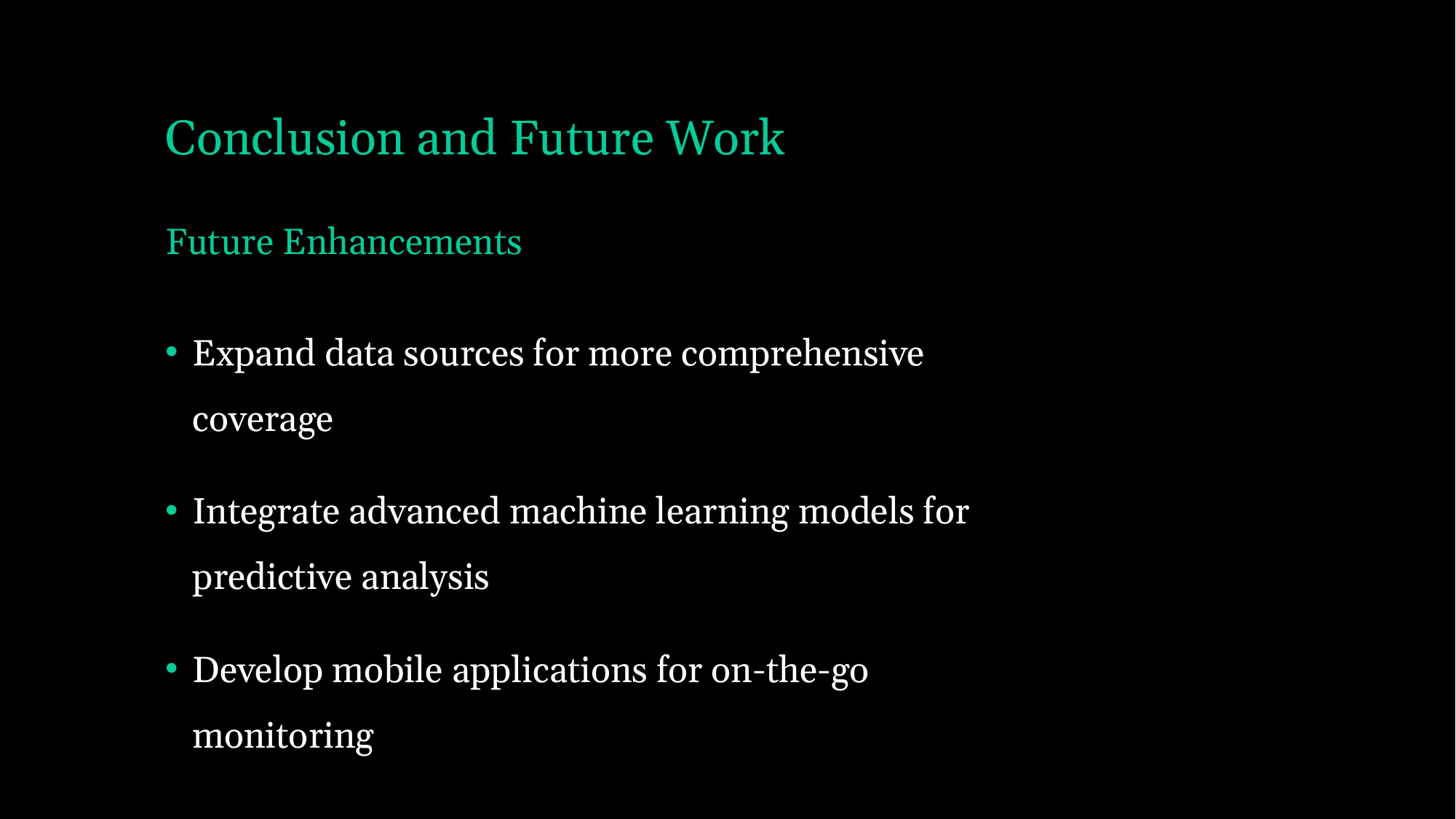

# Conclusion and Future Work
Future Enhancements
Expand data sources for more comprehensive coverage
Integrate advanced machine learning models for predictive analysis
Develop mobile applications for on-the-go monitoring